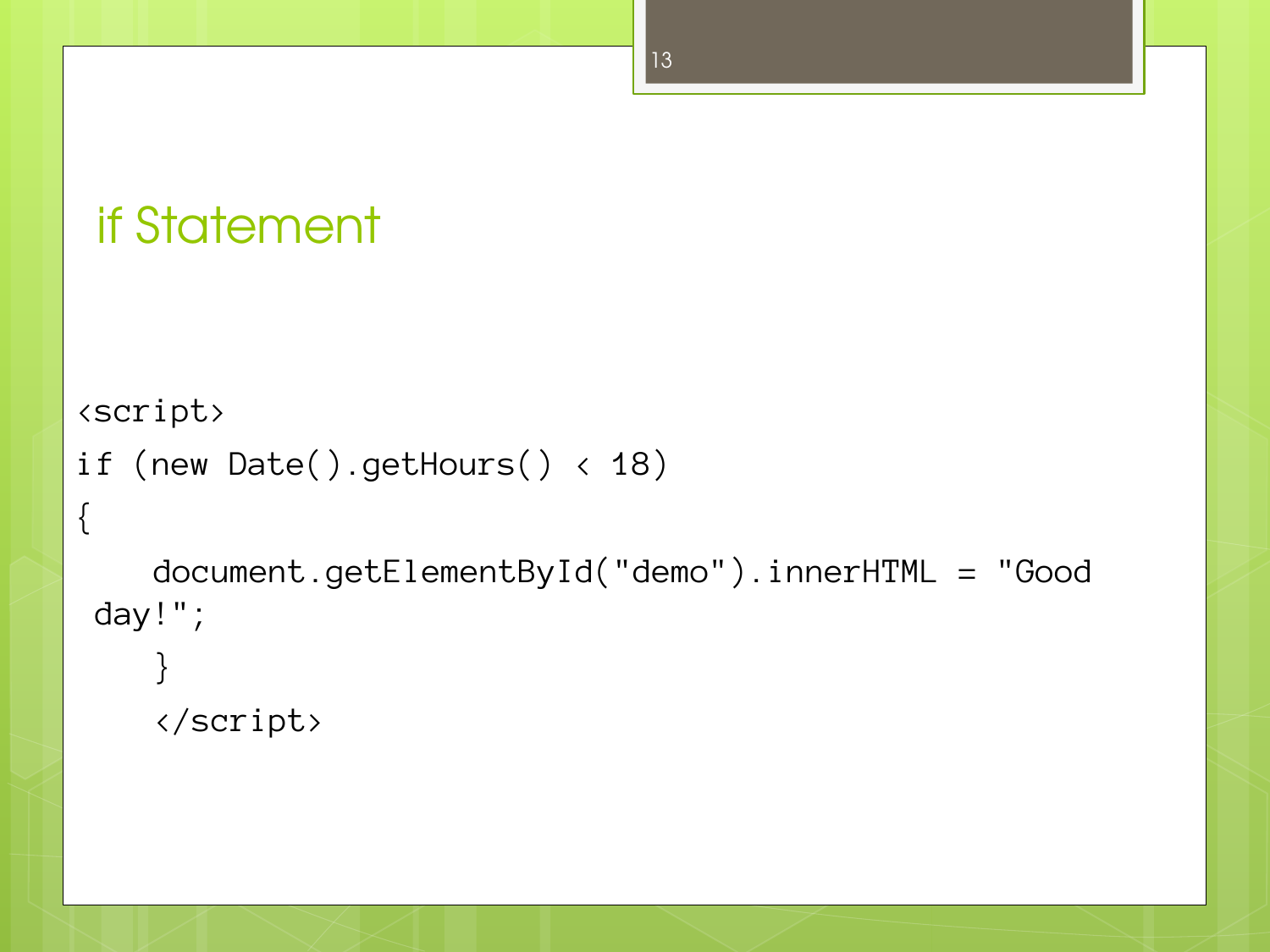

13
# if Statement
<script>
if (new Date().getHours() < 18)
{
document.getElementById("demo").innerHTML = "Good  day!";
}
</script>